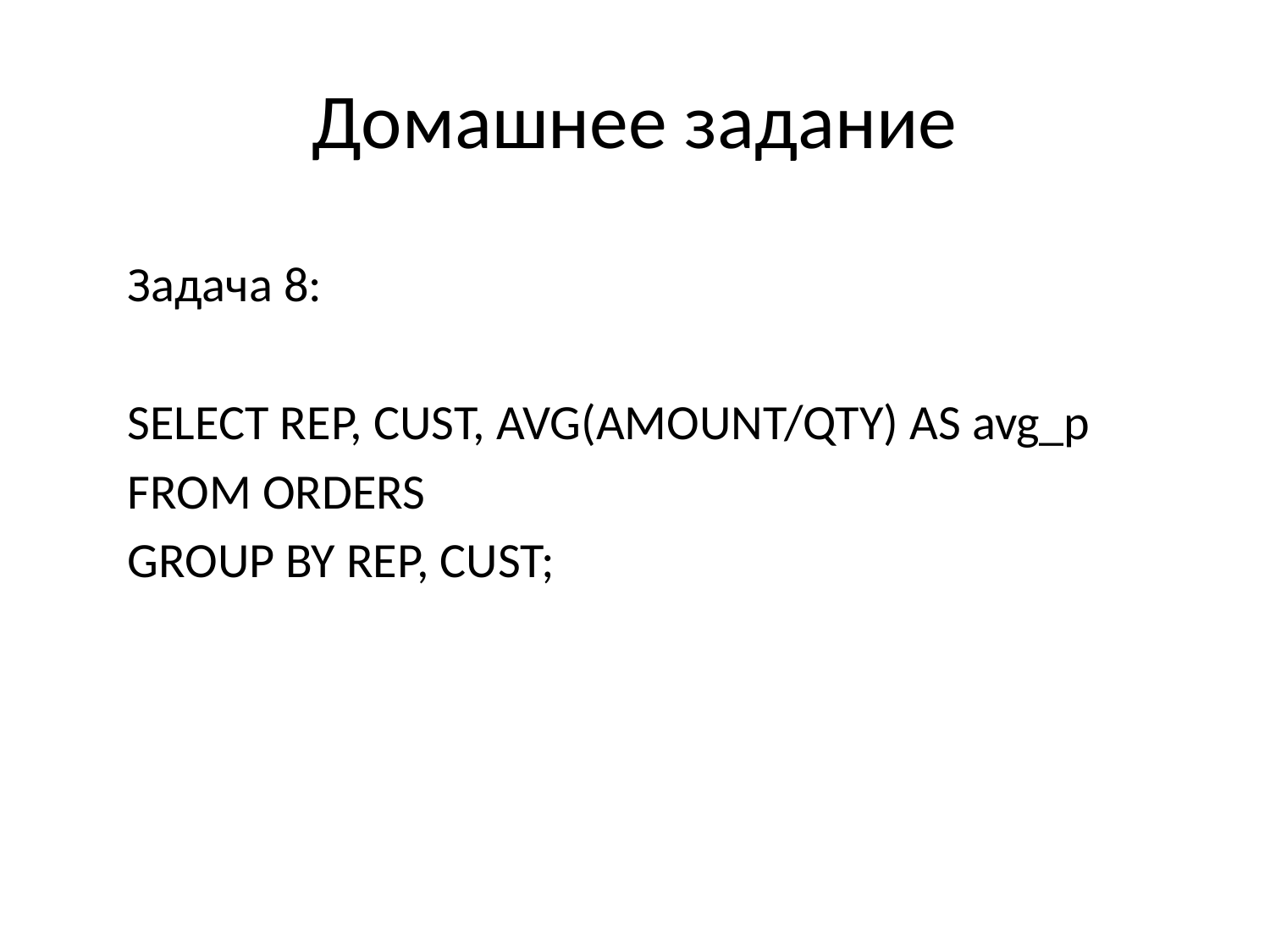

# Домашнее задание
Задача 8:

SELECT REP, CUST, AVG(AMOUNT/QTY) AS avg_p
FROM ORDERS
GROUP BY REP, CUST;